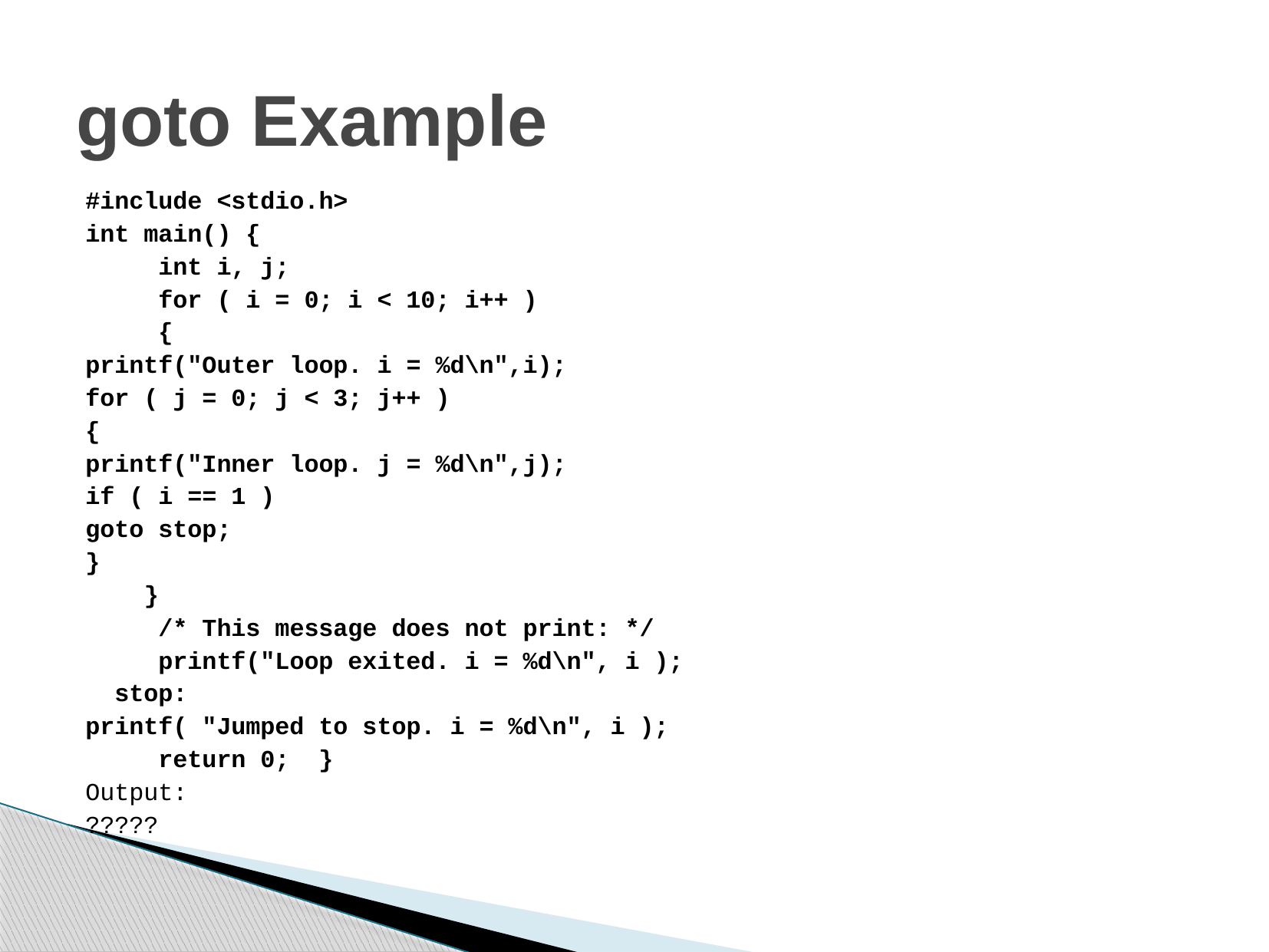

# goto Example
#include <stdio.h>
int main() {
     int i, j;
     for ( i = 0; i < 10; i++ )
     {
		printf("Outer loop. i = %d\n",i);
		for ( j = 0; j < 3; j++ )
		{
			printf("Inner loop. j = %d\n",j);
			if ( i == 1 )
				goto stop;
		}
 	}
     /* This message does not print: */
     printf("Loop exited. i = %d\n", i );
  stop:
	printf( "Jumped to stop. i = %d\n", i );
     return 0;  }
Output:
?????